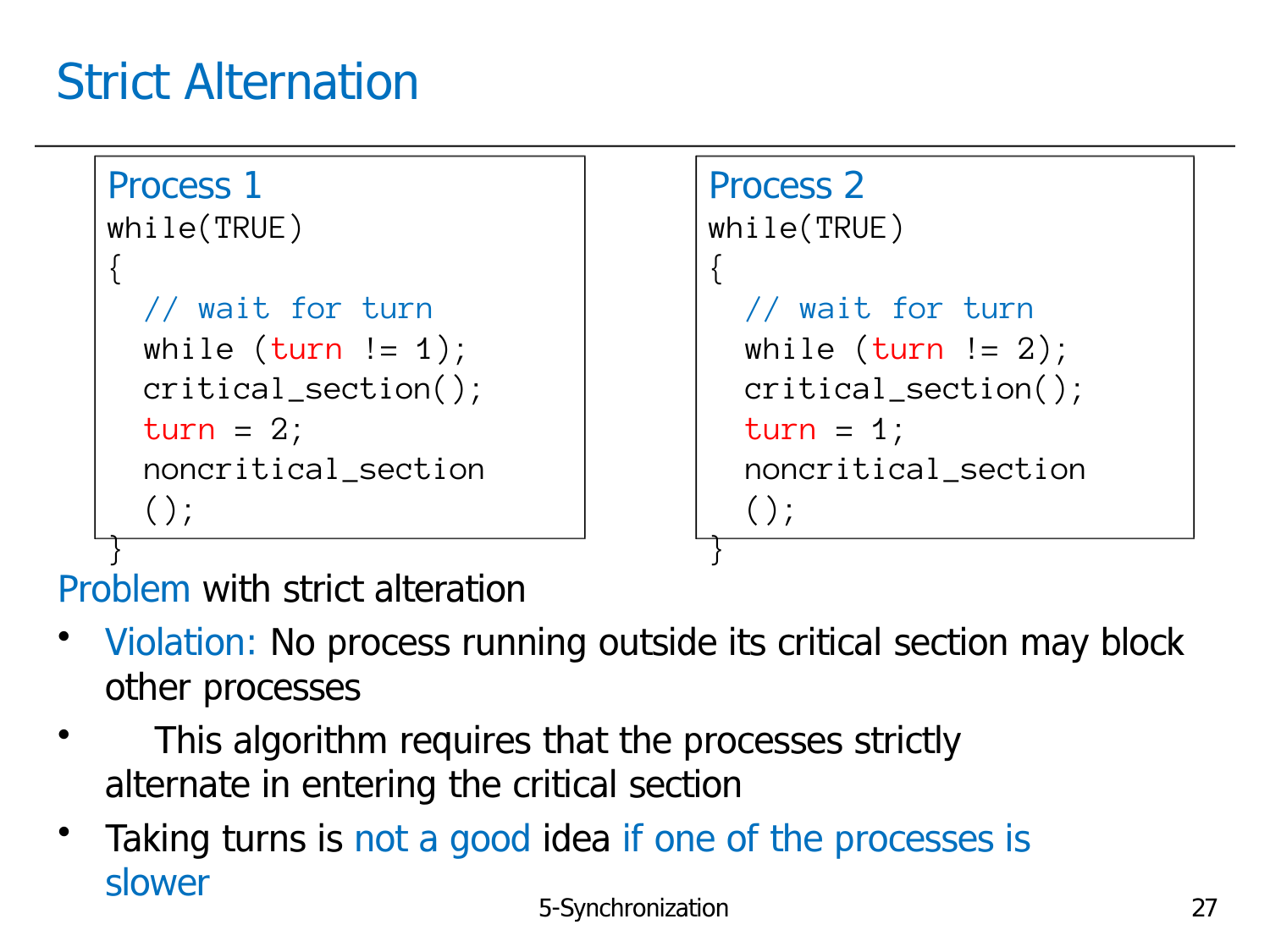

# Strict Alternation

Process 1
while(TRUE)
{
// wait for turn while (turn != 1); critical_section(); turn = 2;
noncritical_section();
}
Process 2
while(TRUE)
{
// wait for turn while (turn != 2); critical_section(); turn = 1;
noncritical_section();
}
Problem with strict alteration
Violation: No process running outside its critical section may block other processes
	This algorithm requires that the processes strictly alternate in entering the critical section
Taking turns is not a good idea if one of the processes is slower
5-Synchronization
27